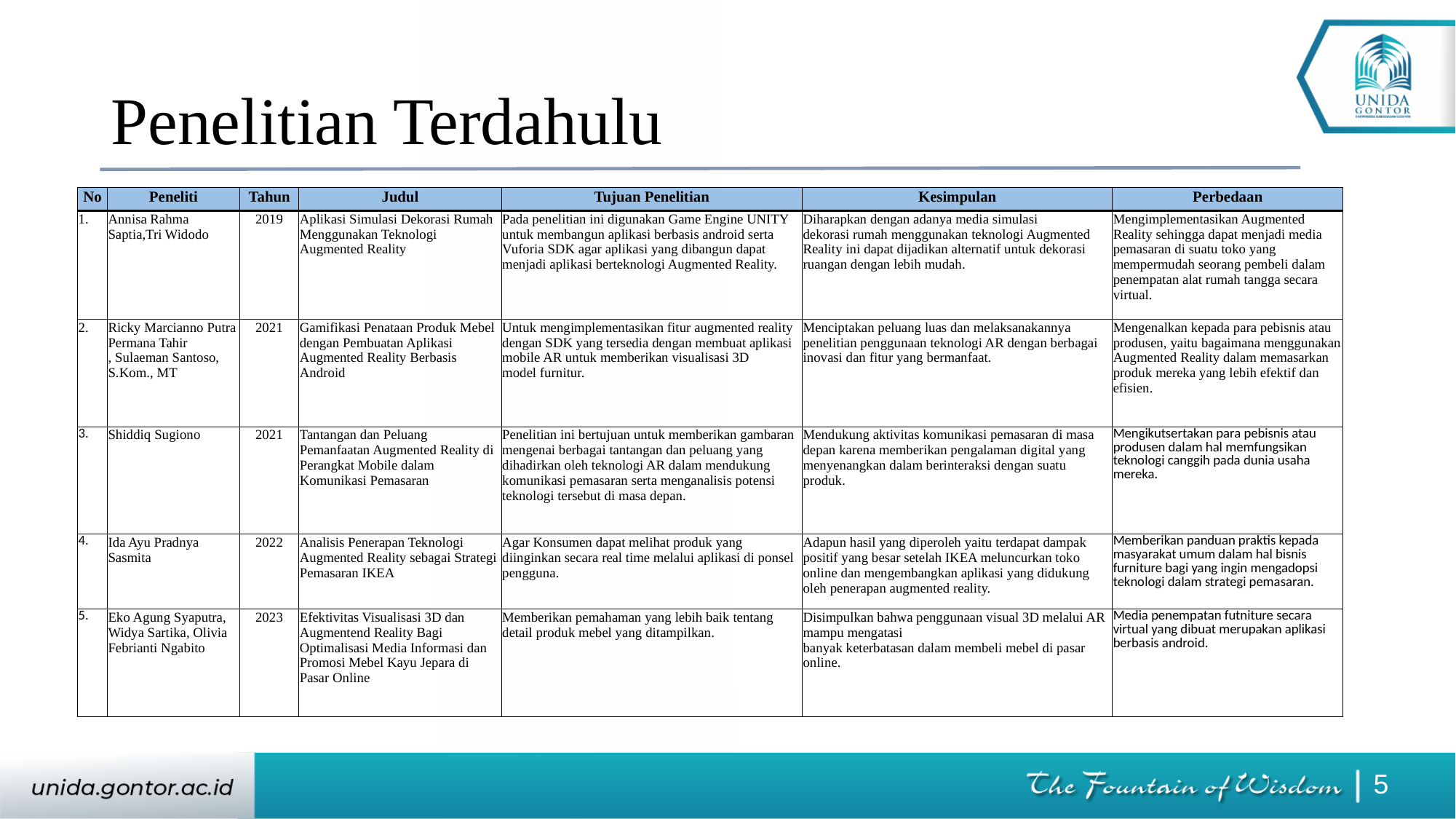

# Penelitian Terdahulu
| No | Peneliti | Tahun | Judul | Tujuan Penelitian | Kesimpulan | Perbedaan |
| --- | --- | --- | --- | --- | --- | --- |
| 1. | Annisa Rahma Saptia,Tri Widodo | 2019 | Aplikasi Simulasi Dekorasi Rumah Menggunakan Teknologi Augmented Reality | Pada penelitian ini digunakan Game Engine UNITY untuk membangun aplikasi berbasis android serta Vuforia SDK agar aplikasi yang dibangun dapat menjadi aplikasi berteknologi Augmented Reality. | Diharapkan dengan adanya media simulasi dekorasi rumah menggunakan teknologi Augmented Reality ini dapat dijadikan alternatif untuk dekorasi ruangan dengan lebih mudah. | Mengimplementasikan Augmented Reality sehingga dapat menjadi media pemasaran di suatu toko yang mempermudah seorang pembeli dalam penempatan alat rumah tangga secara virtual. |
| 2. | Ricky Marcianno Putra Permana Tahir , Sulaeman Santoso, S.Kom., MT | 2021 | Gamifikasi Penataan Produk Mebel dengan Pembuatan Aplikasi Augmented Reality Berbasis Android | Untuk mengimplementasikan fitur augmented reality dengan SDK yang tersedia dengan membuat aplikasi mobile AR untuk memberikan visualisasi 3D model furnitur. | Menciptakan peluang luas dan melaksanakannya penelitian penggunaan teknologi AR dengan berbagai inovasi dan fitur yang bermanfaat. | Mengenalkan kepada para pebisnis atau produsen, yaitu bagaimana menggunakan Augmented Reality dalam memasarkan produk mereka yang lebih efektif dan efisien. |
| 3. | Shiddiq Sugiono | 2021 | Tantangan dan Peluang Pemanfaatan Augmented Reality di Perangkat Mobile dalam Komunikasi Pemasaran | Penelitian ini bertujuan untuk memberikan gambaran mengenai berbagai tantangan dan peluang yang dihadirkan oleh teknologi AR dalam mendukung komunikasi pemasaran serta menganalisis potensi teknologi tersebut di masa depan. | Mendukung aktivitas komunikasi pemasaran di masa depan karena memberikan pengalaman digital yang menyenangkan dalam berinteraksi dengan suatu produk. | Mengikutsertakan para pebisnis atau produsen dalam hal memfungsikan teknologi canggih pada dunia usaha mereka. |
| 4. | Ida Ayu Pradnya Sasmita | 2022 | Analisis Penerapan Teknologi Augmented Reality sebagai Strategi Pemasaran IKEA | Agar Konsumen dapat melihat produk yang diinginkan secara real time melalui aplikasi di ponsel pengguna. | Adapun hasil yang diperoleh yaitu terdapat dampak positif yang besar setelah IKEA meluncurkan toko online dan mengembangkan aplikasi yang didukung oleh penerapan augmented reality. | Memberikan panduan praktis kepada masyarakat umum dalam hal bisnis furniture bagi yang ingin mengadopsi teknologi dalam strategi pemasaran. |
| 5. | Eko Agung Syaputra, Widya Sartika, Olivia Febrianti Ngabito | 2023 | Efektivitas Visualisasi 3D dan Augmentend Reality Bagi Optimalisasi Media Informasi dan Promosi Mebel Kayu Jepara di Pasar Online | Memberikan pemahaman yang lebih baik tentang detail produk mebel yang ditampilkan. | Disimpulkan bahwa penggunaan visual 3D melalui AR mampu mengatasi banyak keterbatasan dalam membeli mebel di pasar online. | Media penempatan futniture secara virtual yang dibuat merupakan aplikasi berbasis android. |
5